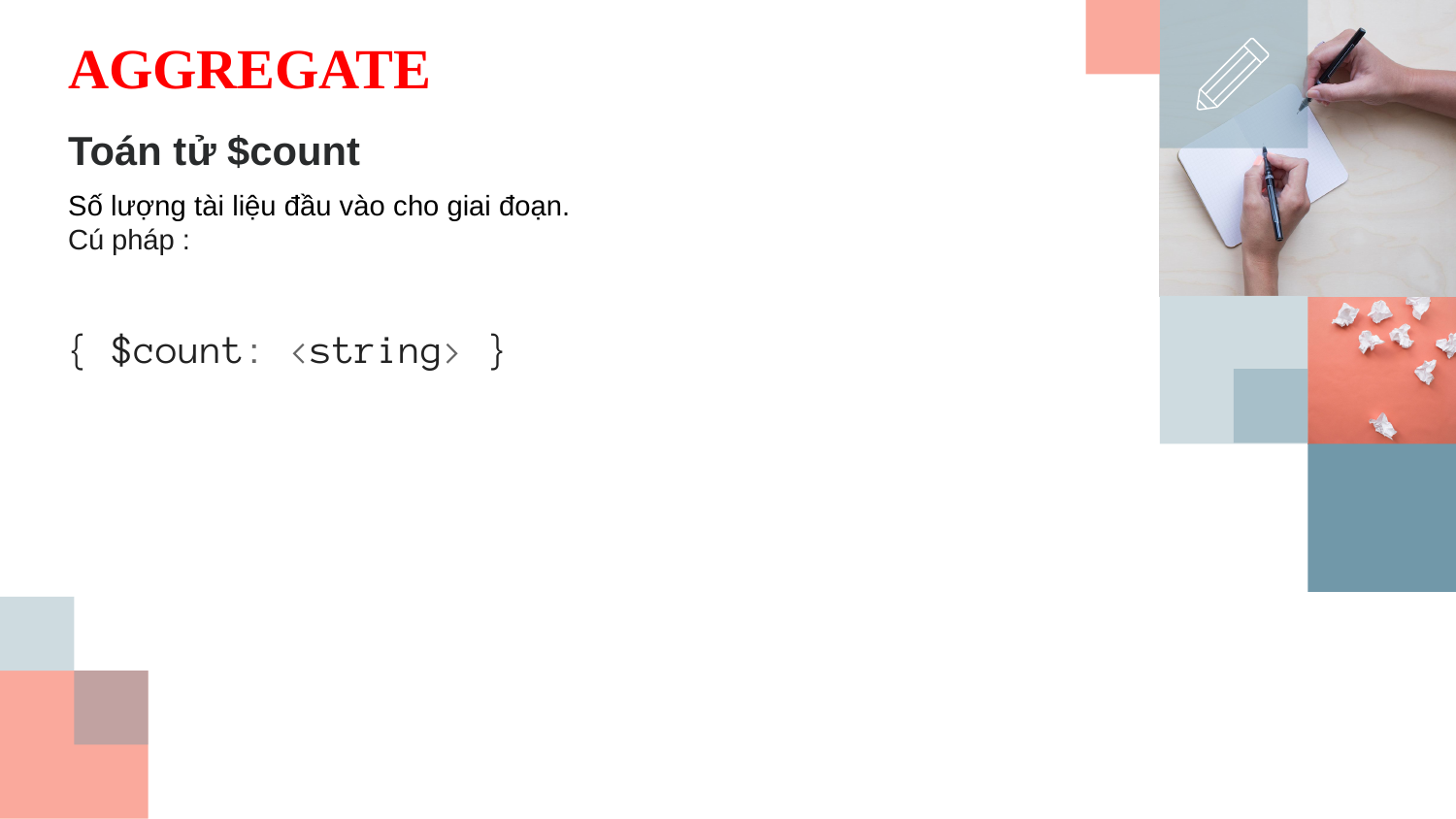

AGGREGATE
Toán tử $count
Số lượng tài liệu đầu vào cho giai đoạn.
Cú pháp :

{ $count: <string> }